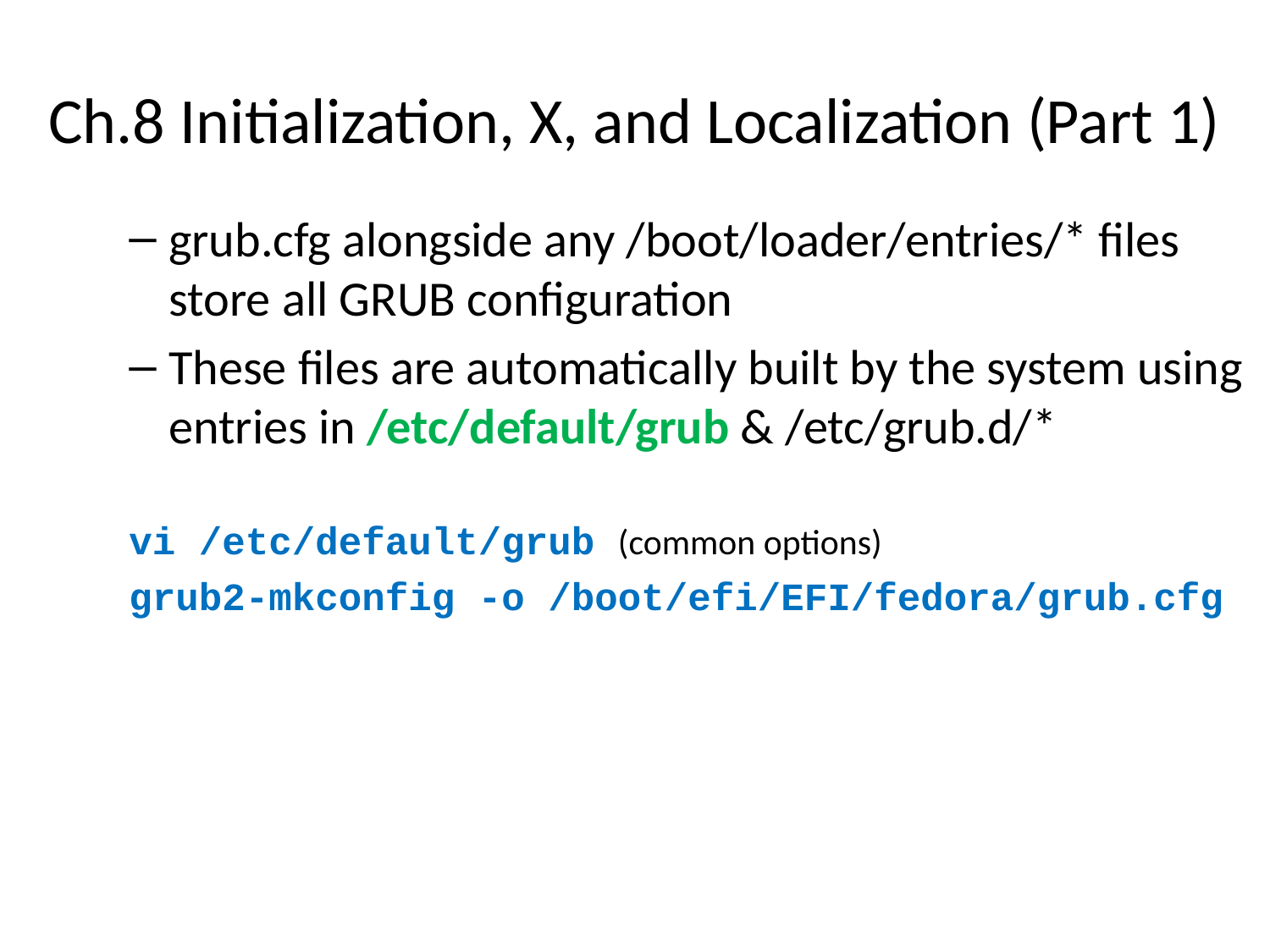

# Ch.8 Initialization, X, and Localization (Part 1)
grub.cfg alongside any /boot/loader/entries/* files store all GRUB configuration
These files are automatically built by the system using entries in /etc/default/grub & /etc/grub.d/*

vi /etc/default/grub (common options)
grub2-mkconfig -o /boot/efi/EFI/fedora/grub.cfg